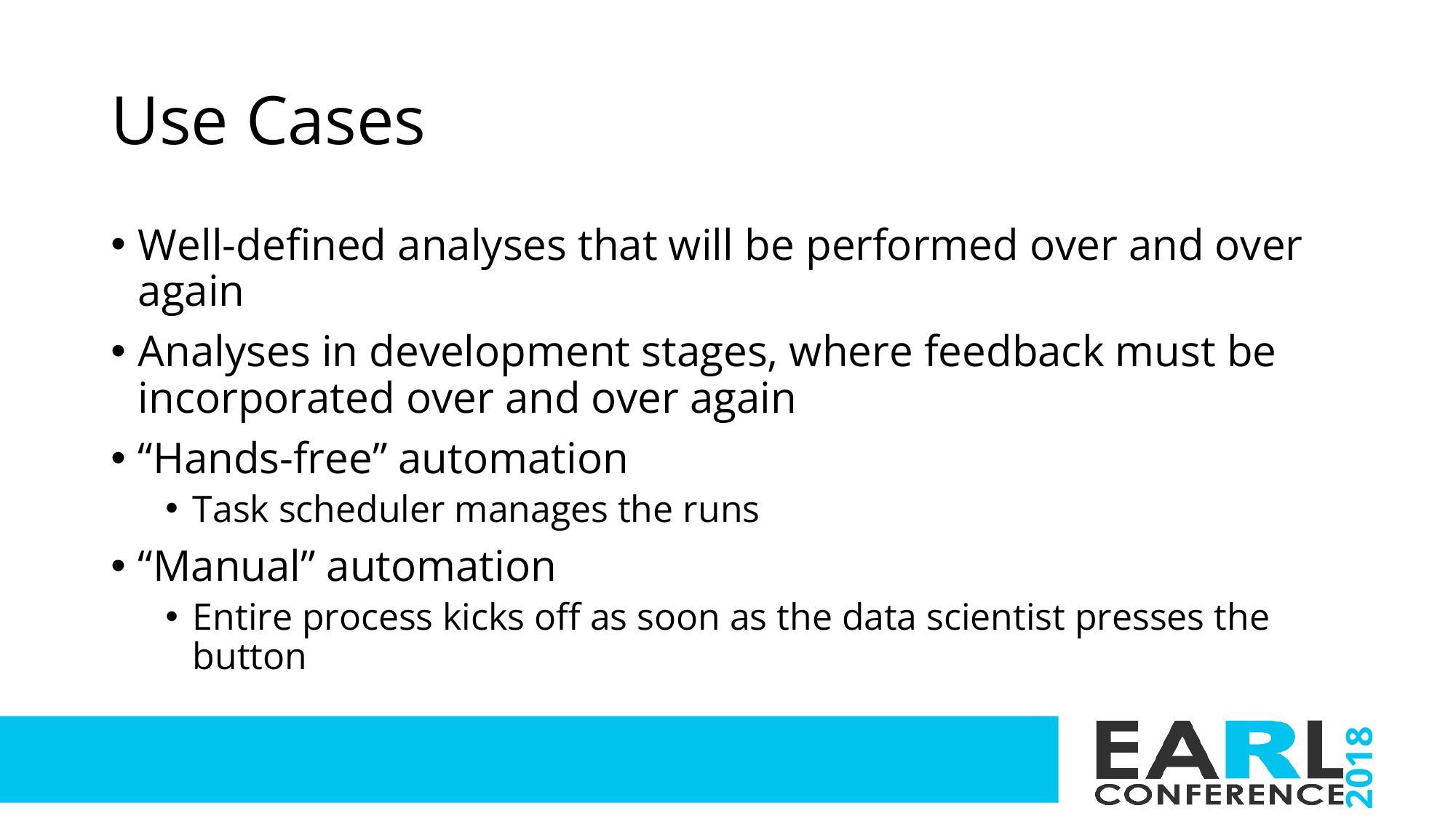

# Use Cases
Well-defined analyses that will be performed over and over again
Analyses in development stages, where feedback must be incorporated over and over again
“Hands-free” automation
Task scheduler manages the runs
“Manual” automation
Entire process kicks off as soon as the data scientist presses the button